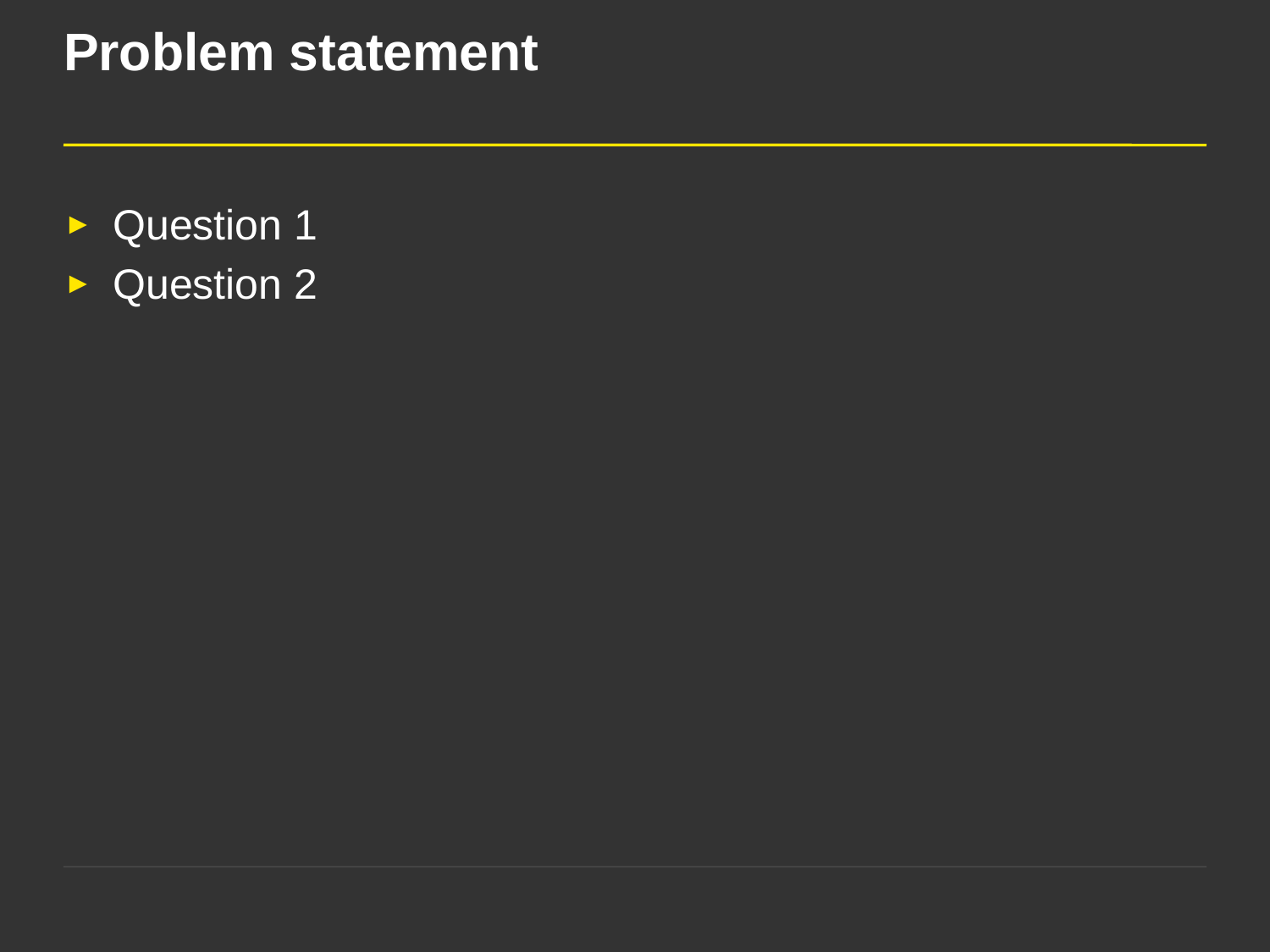

# Problem statement
Question 1
Question 2